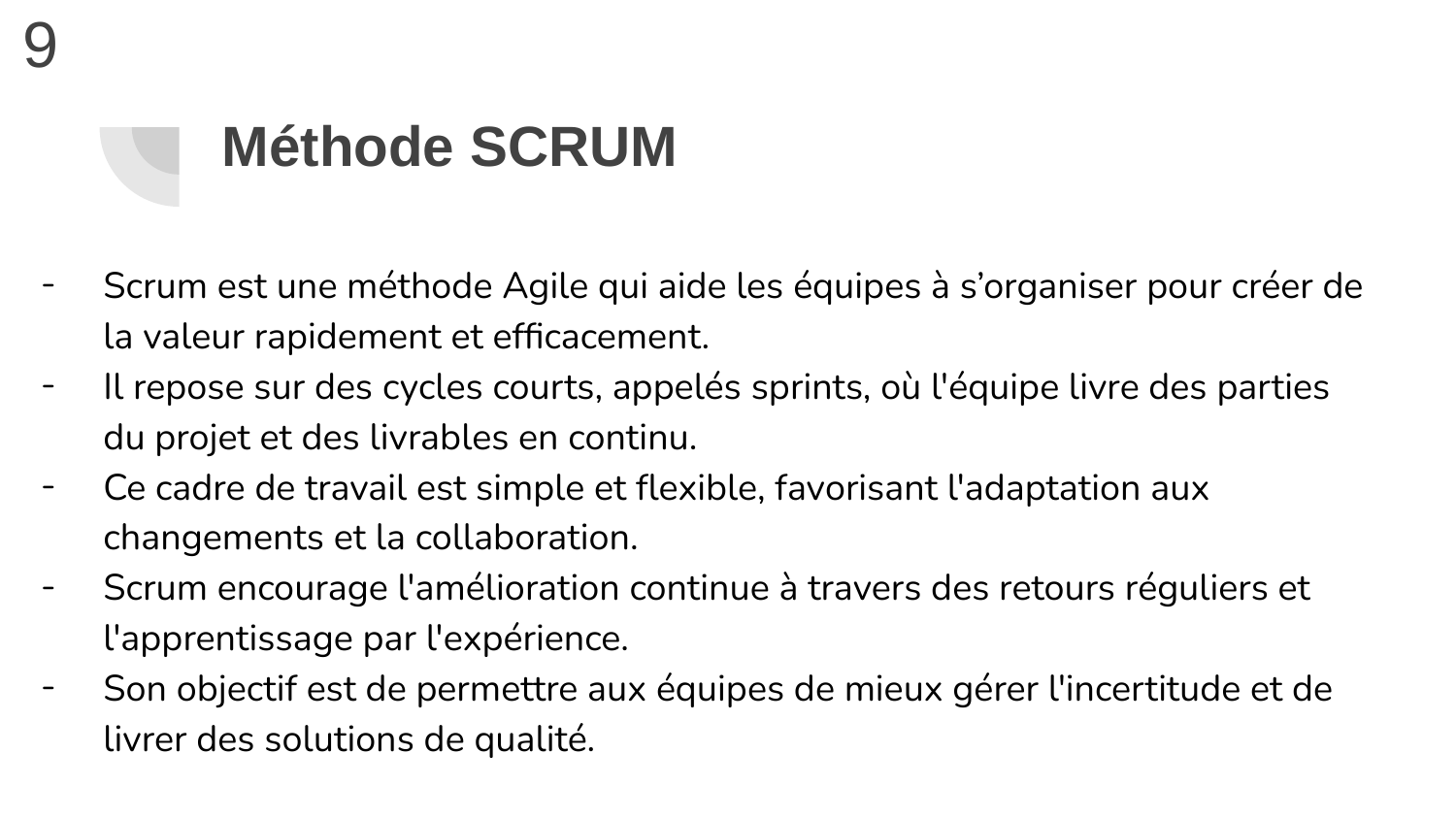

9
# Méthode SCRUM
Scrum est une méthode Agile qui aide les équipes à s’organiser pour créer de la valeur rapidement et efficacement.
Il repose sur des cycles courts, appelés sprints, où l'équipe livre des parties du projet et des livrables en continu.
Ce cadre de travail est simple et flexible, favorisant l'adaptation aux changements et la collaboration.
Scrum encourage l'amélioration continue à travers des retours réguliers et l'apprentissage par l'expérience.
Son objectif est de permettre aux équipes de mieux gérer l'incertitude et de livrer des solutions de qualité.